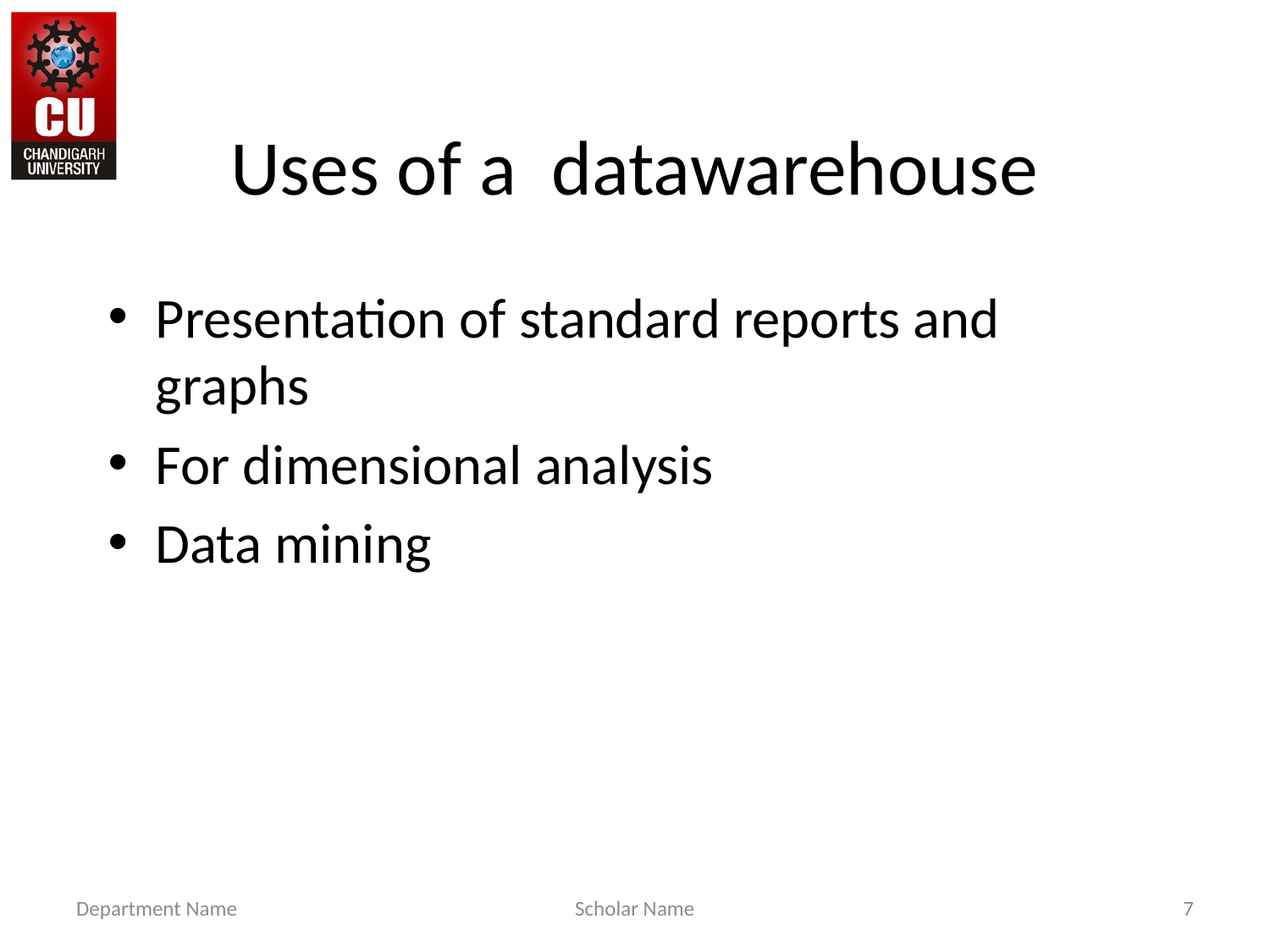

# Uses of a  datawarehouse
Presentation of standard reports and graphs
For dimensional analysis
Data mining
Department Name
Scholar Name
7